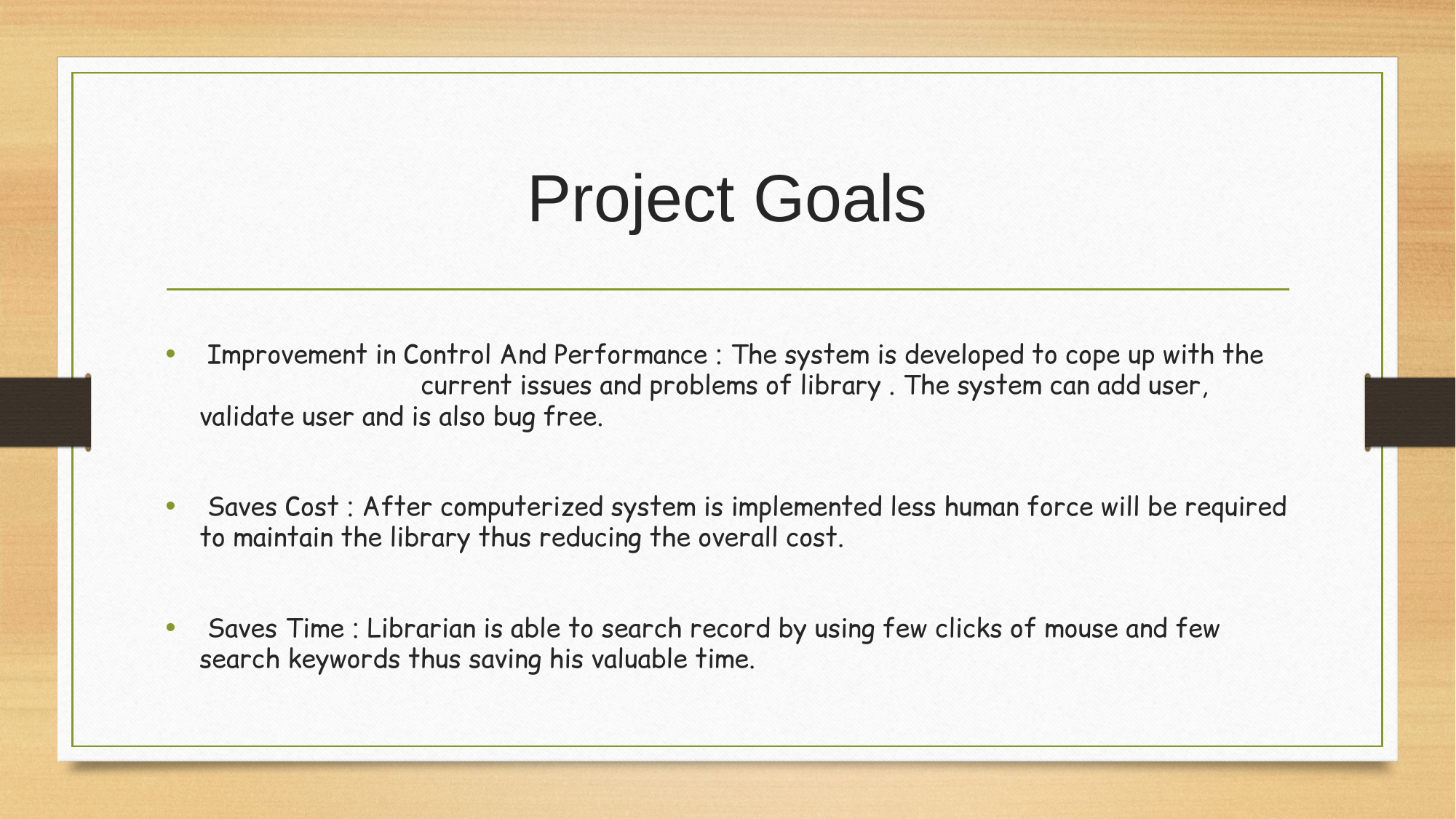

# Project Goals

 Improvement in Control And Performance : The system is developed to cope up with the                                 current issues and problems of library . The system can add user, validate user and is also bug free.

 Saves Cost : After computerized system is implemented less human force will be required to maintain the library thus reducing the overall cost.

 Saves Time : Librarian is able to search record by using few clicks of mouse and few search keywords thus saving his valuable time.